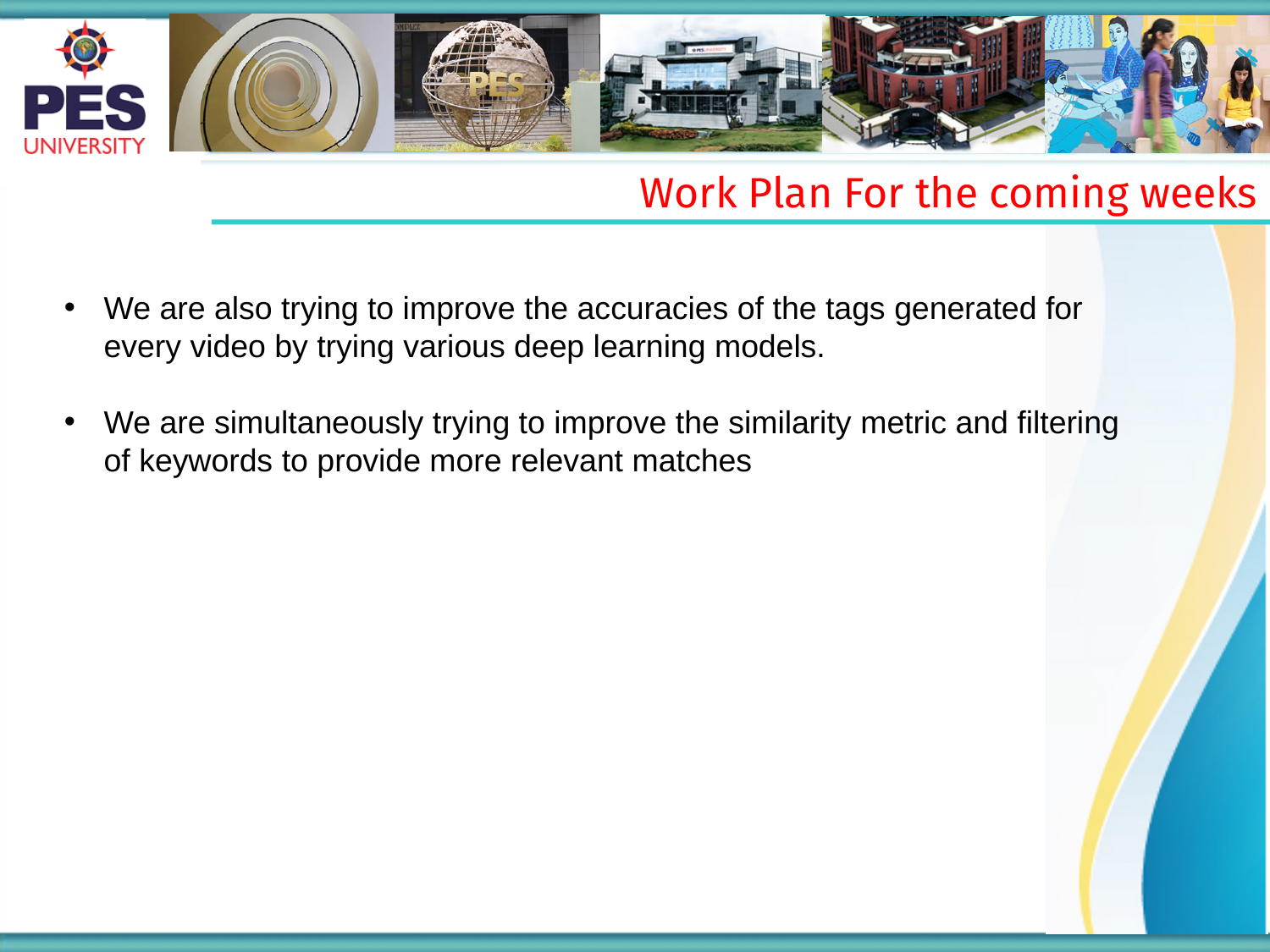

Work Plan For the coming weeks

We are also trying to improve the accuracies of the tags generated for every video by trying various deep learning models.

We are simultaneously trying to improve the similarity metric and filtering of keywords to provide more relevant matches